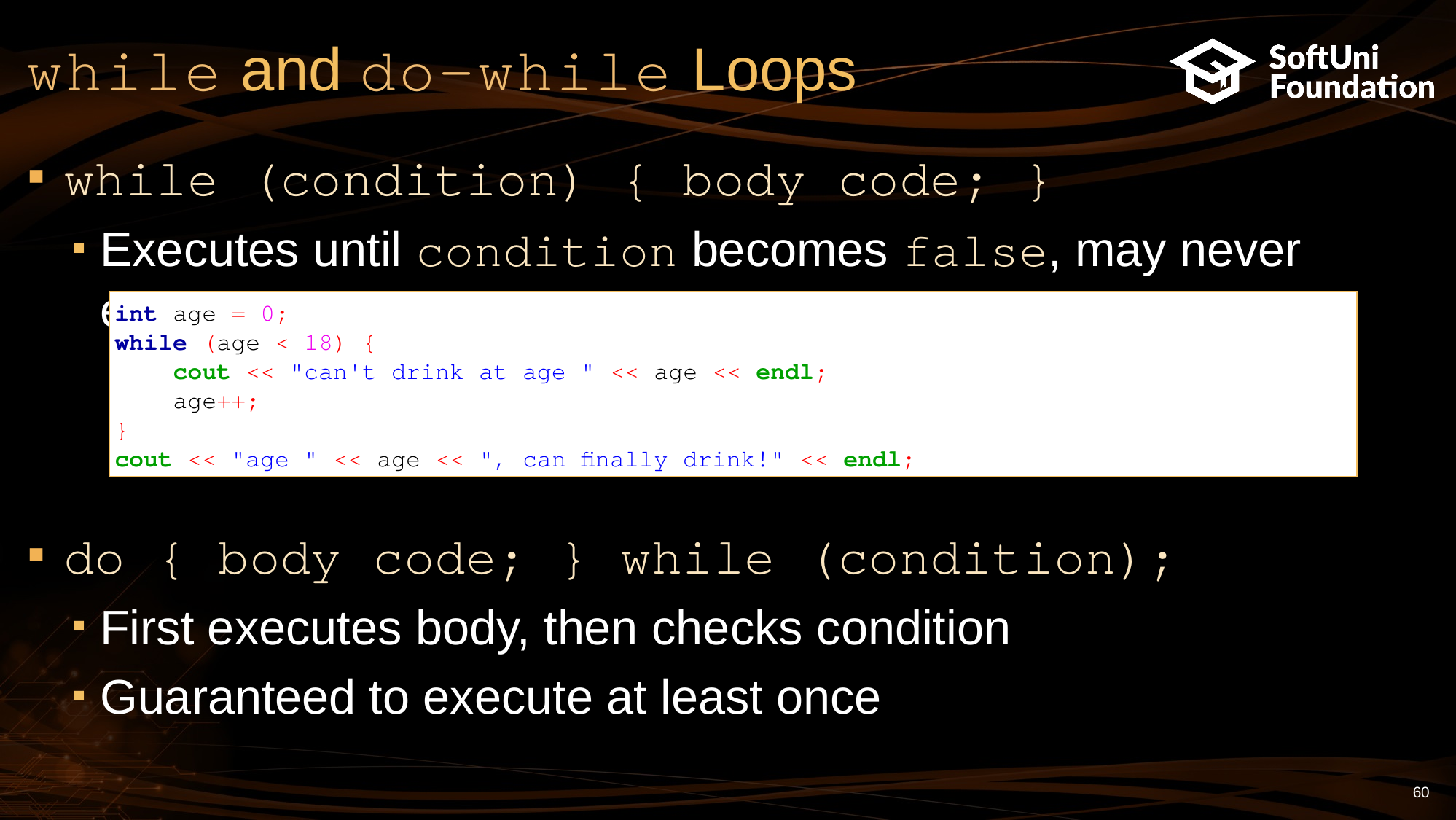

# while and do-while Loops
while (condition) { body code; }
Executes until condition becomes false, may never execute

do { body code; } while (condition);
First executes body, then checks condition
Guaranteed to execute at least once
int age = 0;
while (age < 18) {
    cout << "can't drink at age " << age << endl;
    age++;
}
cout << "age " << age << ", can finally drink!" << endl;
60